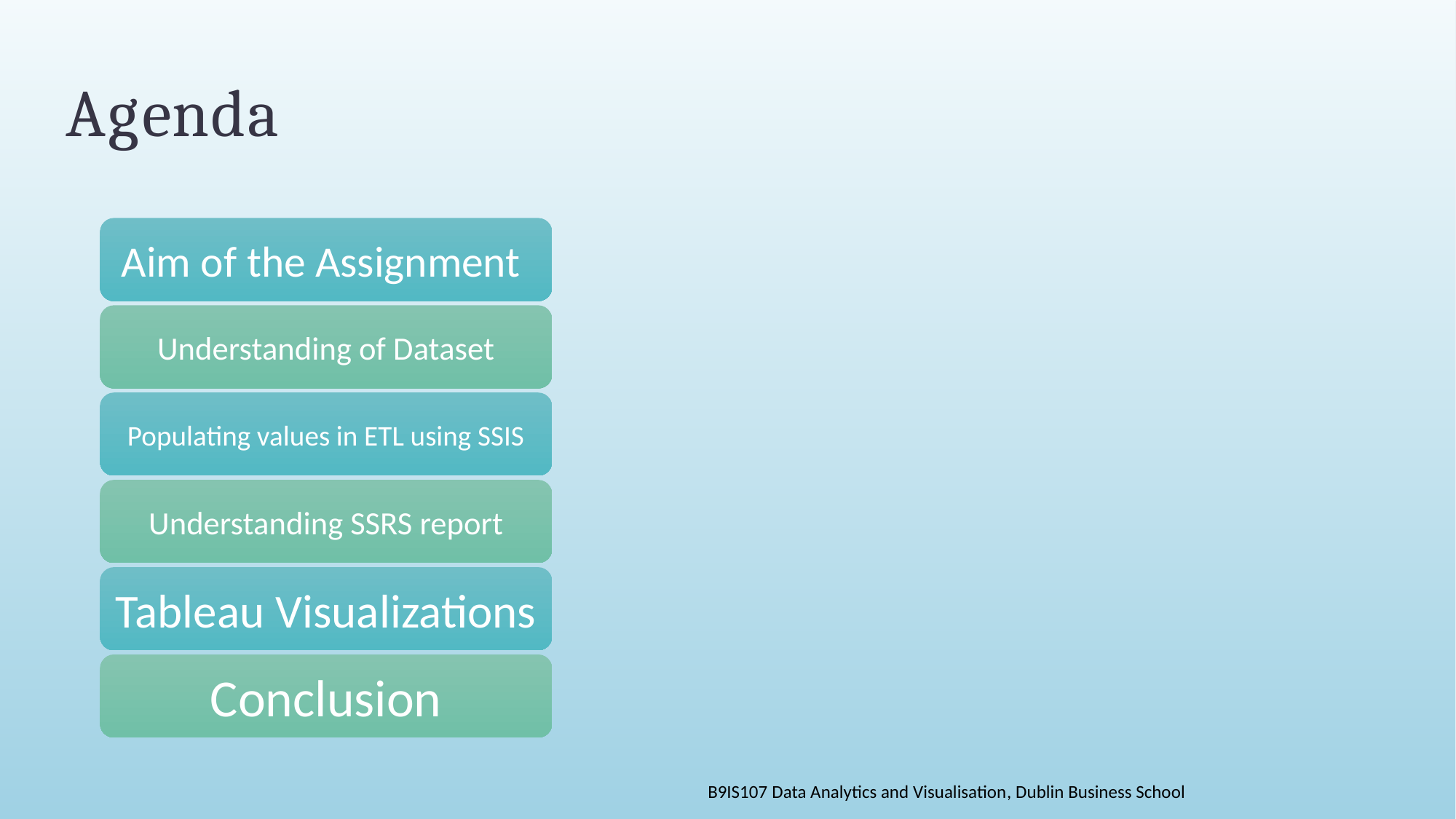

# Agenda
Aim of the Assignment
Understanding of Dataset
Populating values in ETL using SSIS
Understanding SSRS report
Tableau Visualizations
Conclusion
B9IS107 Data Analytics and Visualisation, Dublin Business School